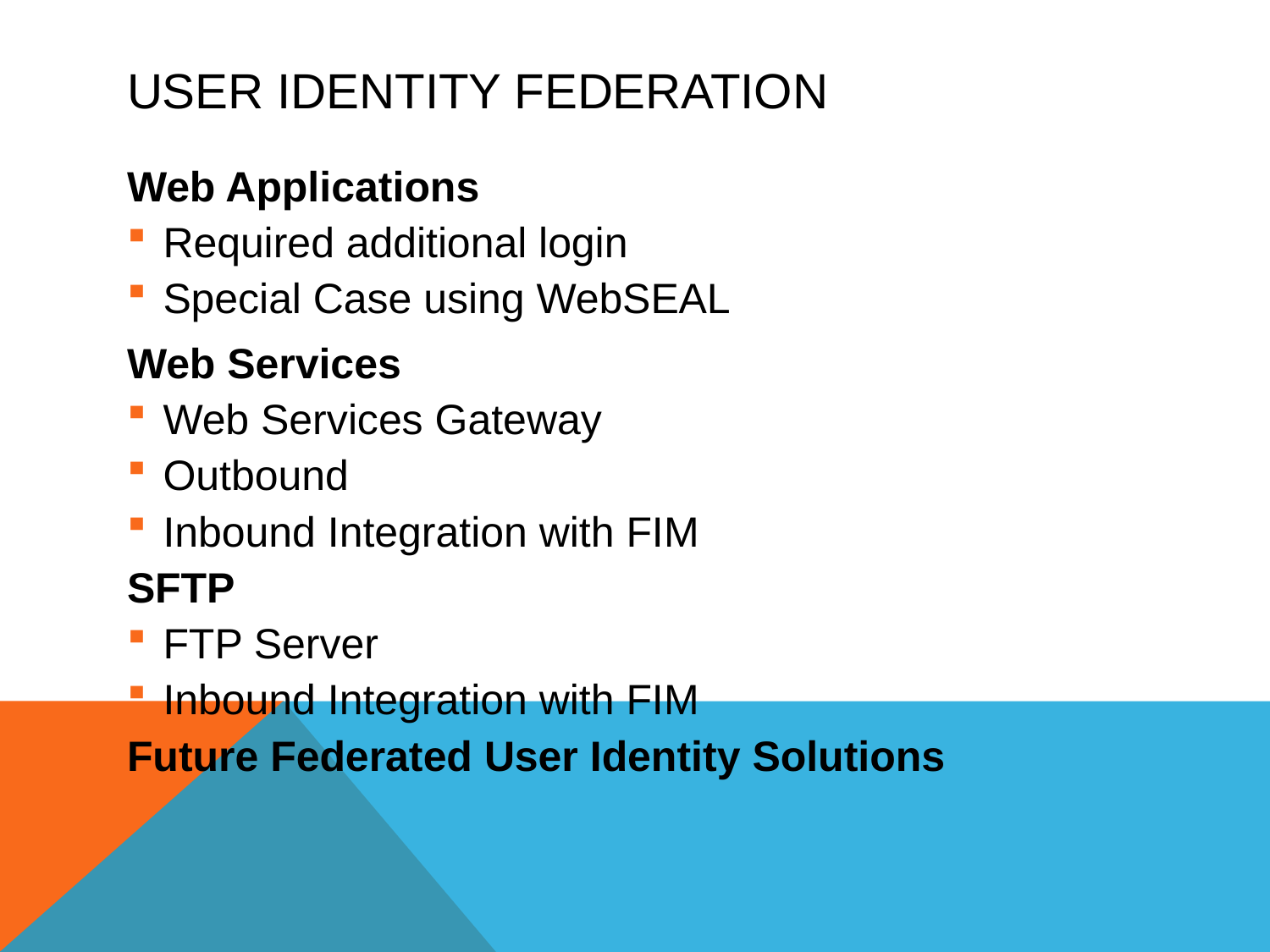

# User identity federation
Web Applications
 Required additional login
 Special Case using WebSEAL
Web Services
 Web Services Gateway
 Outbound
 Inbound Integration with FIM
SFTP
 FTP Server
 Inbound Integration with FIM
Future Federated User Identity Solutions